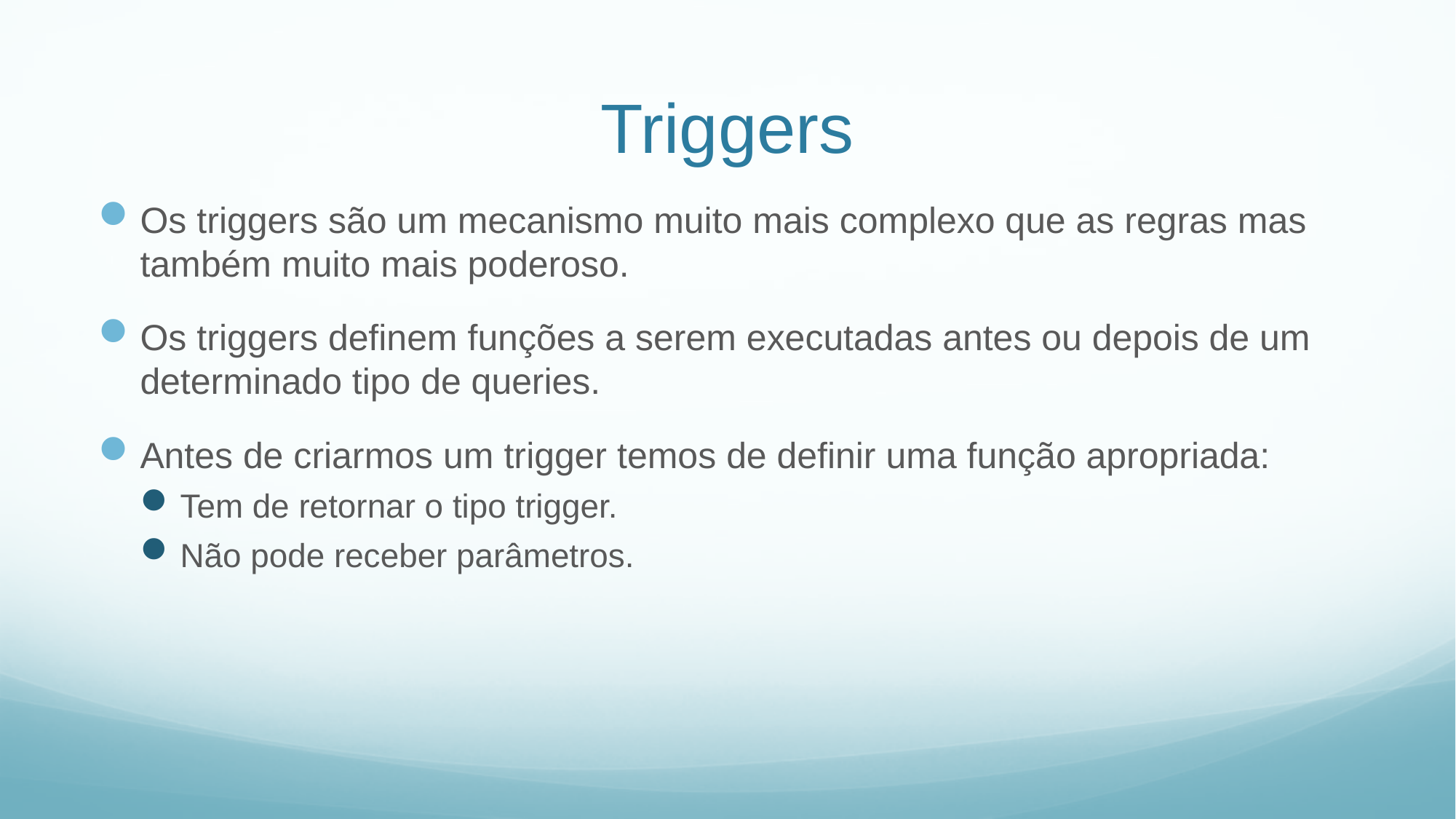

# Triggers
Os triggers são um mecanismo muito mais complexo que as regras mas também muito mais poderoso.
Os triggers definem funções a serem executadas antes ou depois de um determinado tipo de queries.
Antes de criarmos um trigger temos de definir uma função apropriada:
Tem de retornar o tipo trigger.
Não pode receber parâmetros.